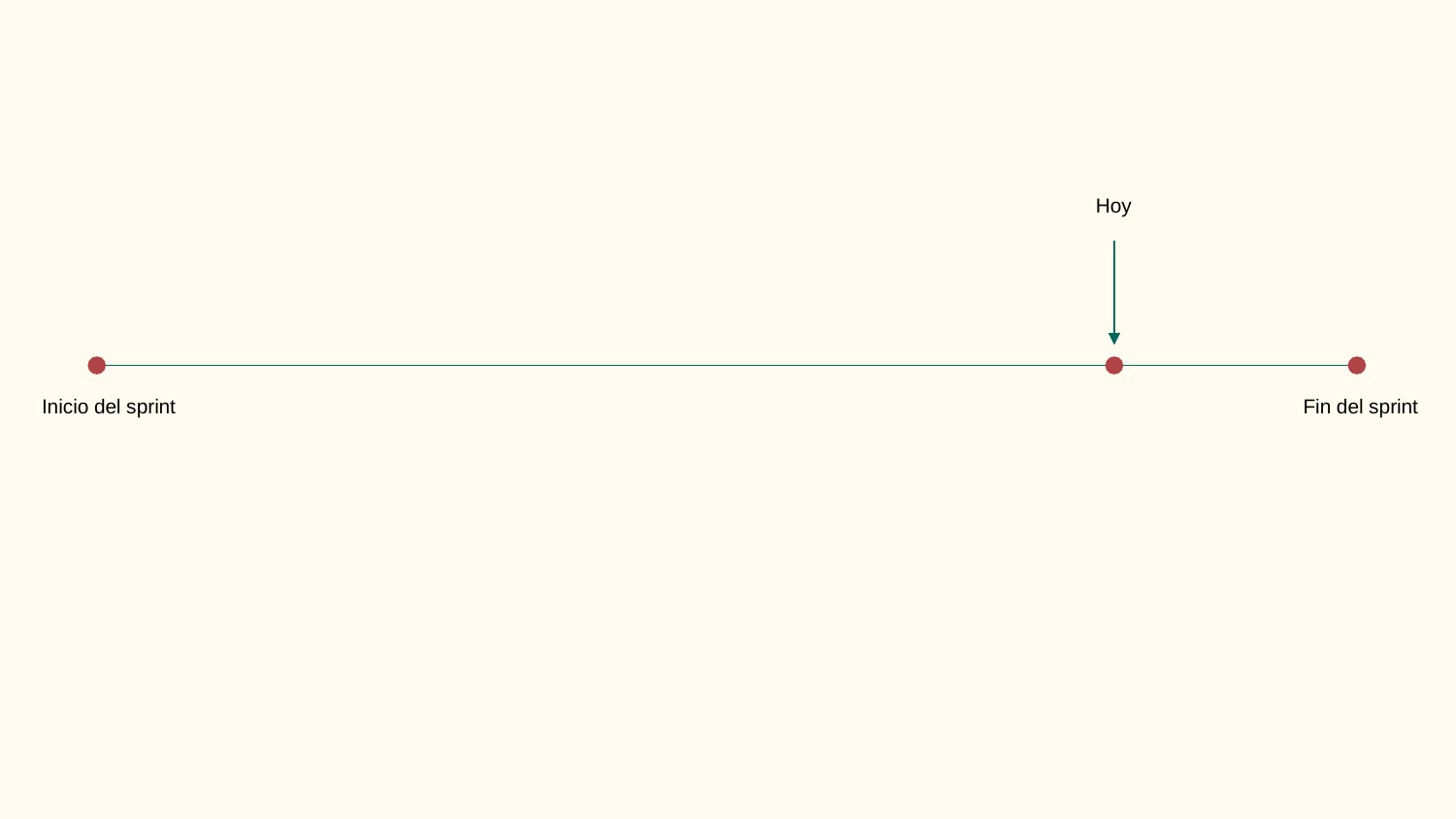

Hoy

Inicio del sprint
Fin del sprint